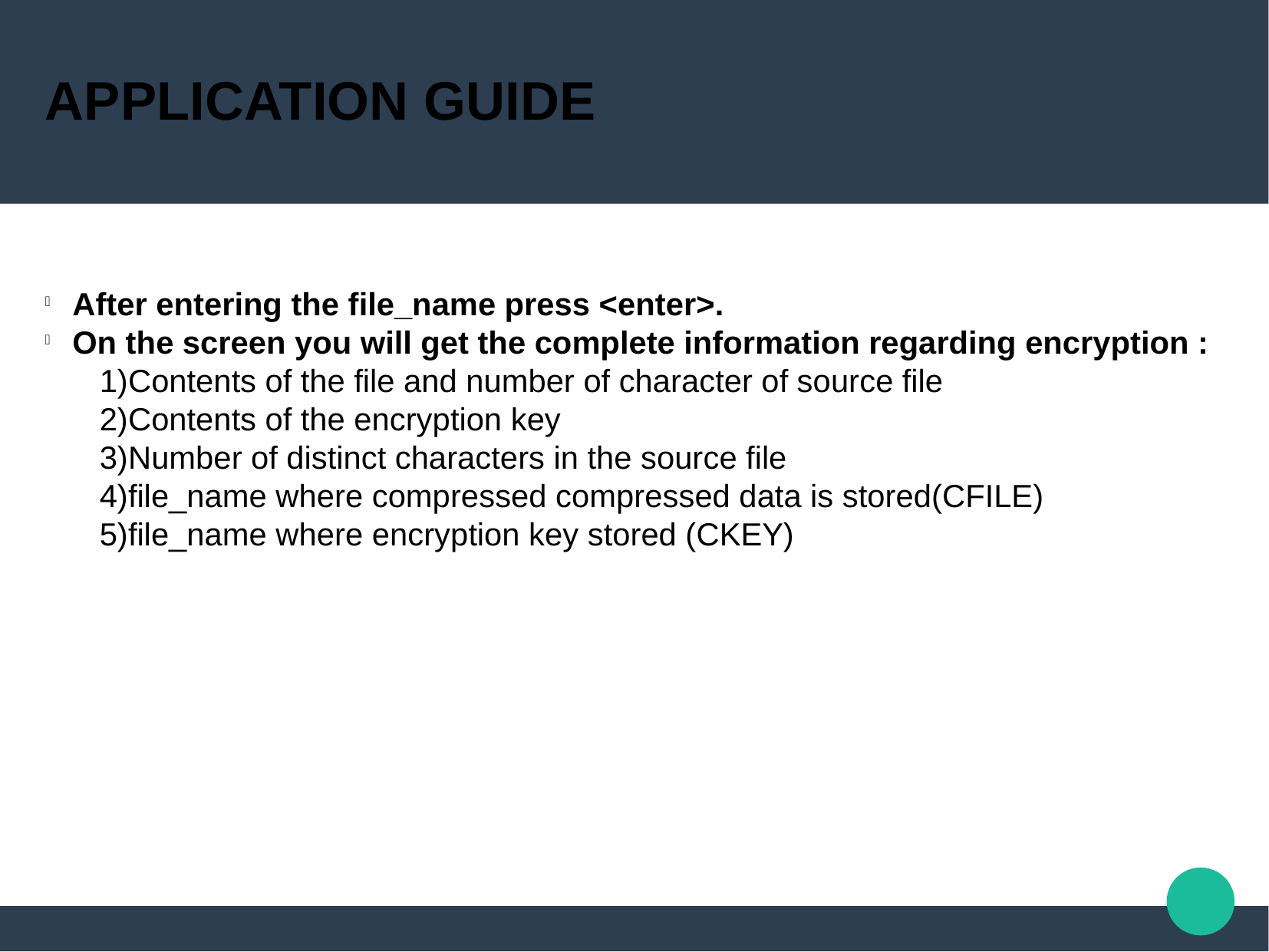

APPLICATION GUIDE

After entering the file_name press <enter>.
On the screen you will get the complete information regarding encryption :
Contents of the file and number of character of source file
Contents of the encryption key
Number of distinct characters in the source file
file_name where compressed compressed data is stored(CFILE)
file_name where encryption key stored (CKEY)